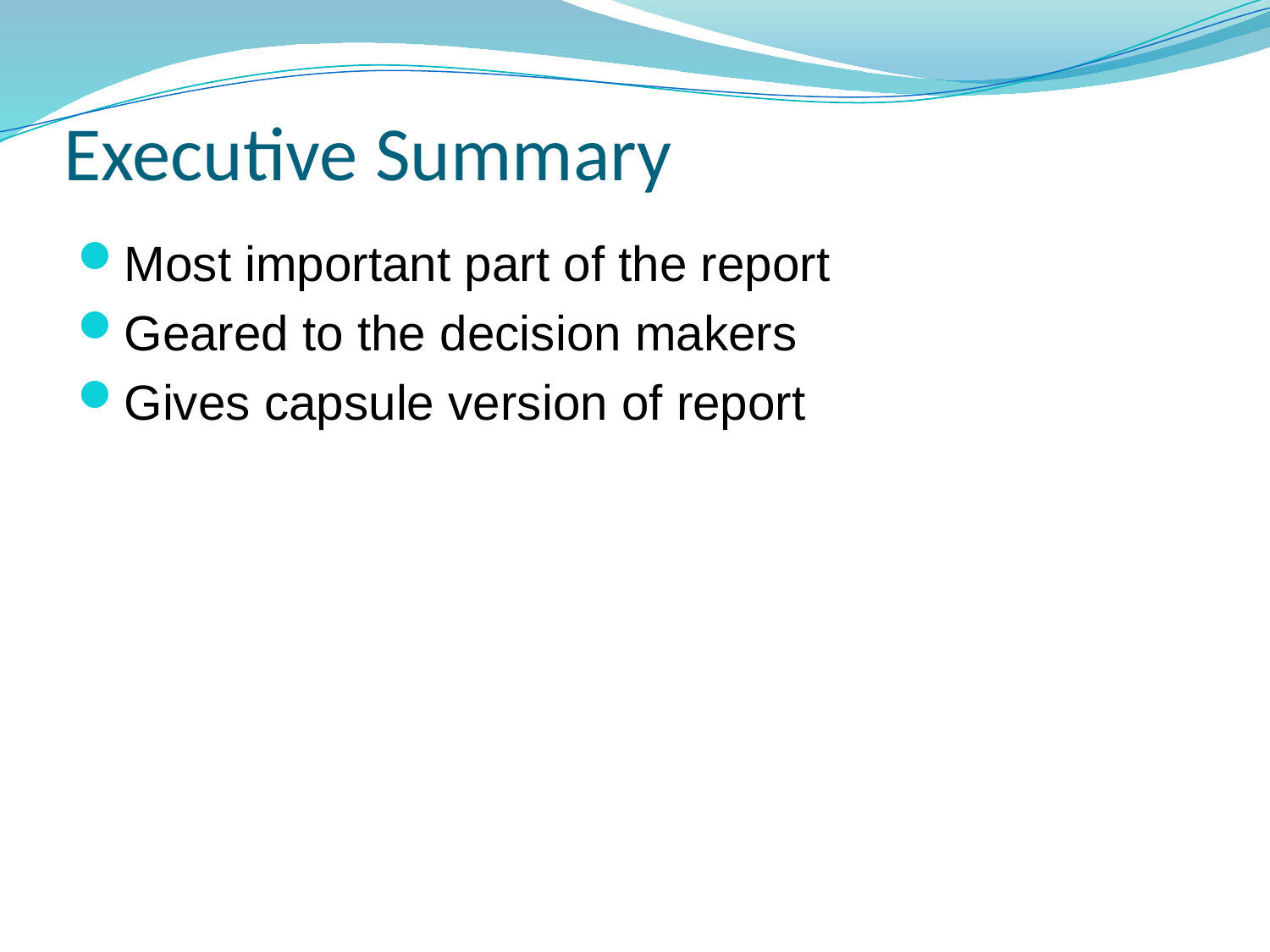

# Executive Summary
Most important part of the report
Geared to the decision makers
Gives capsule version of report